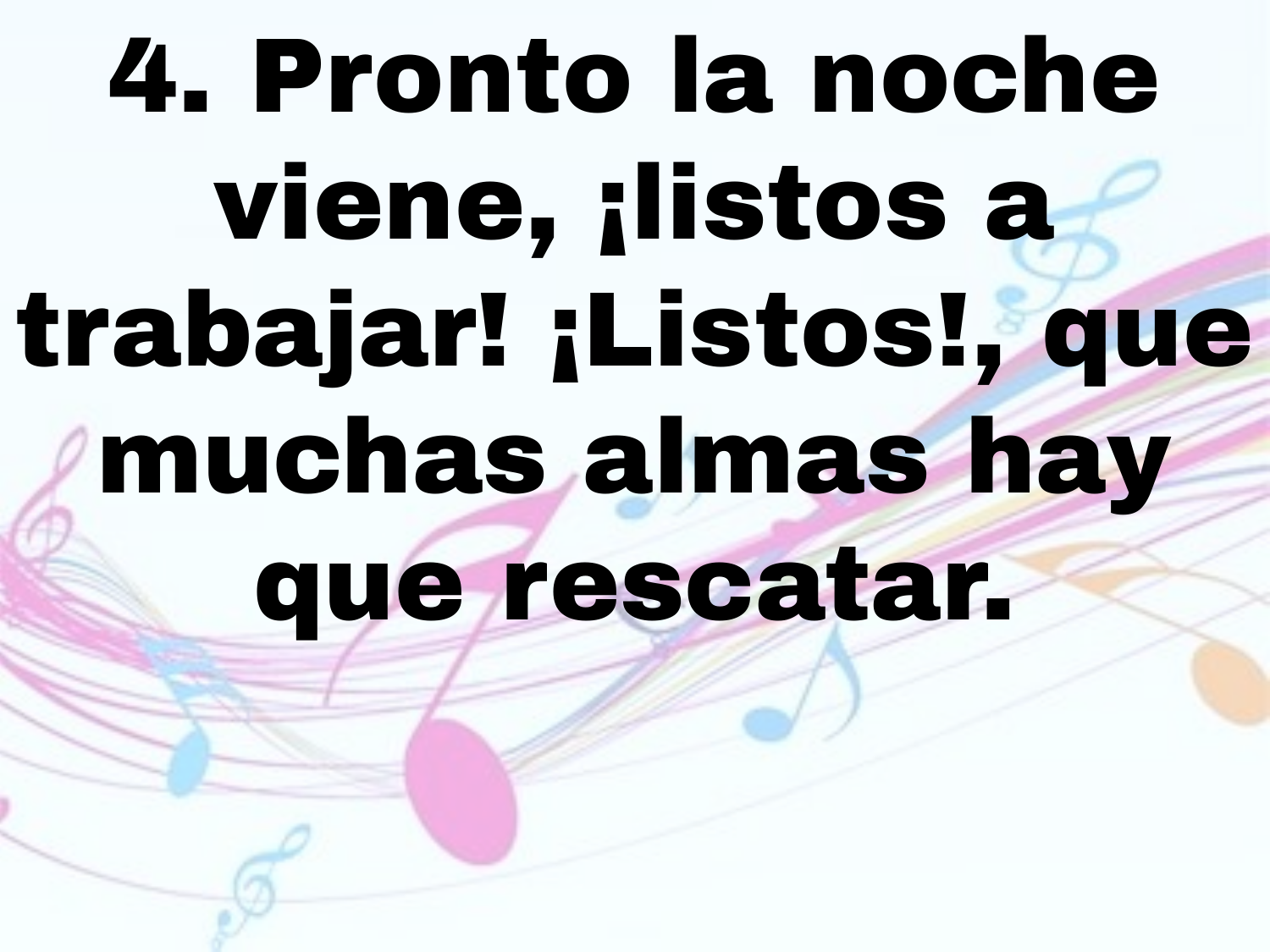

4. Pronto la noche viene, ¡listos a trabajar! ¡Listos!, que muchas almas hay que rescatar.